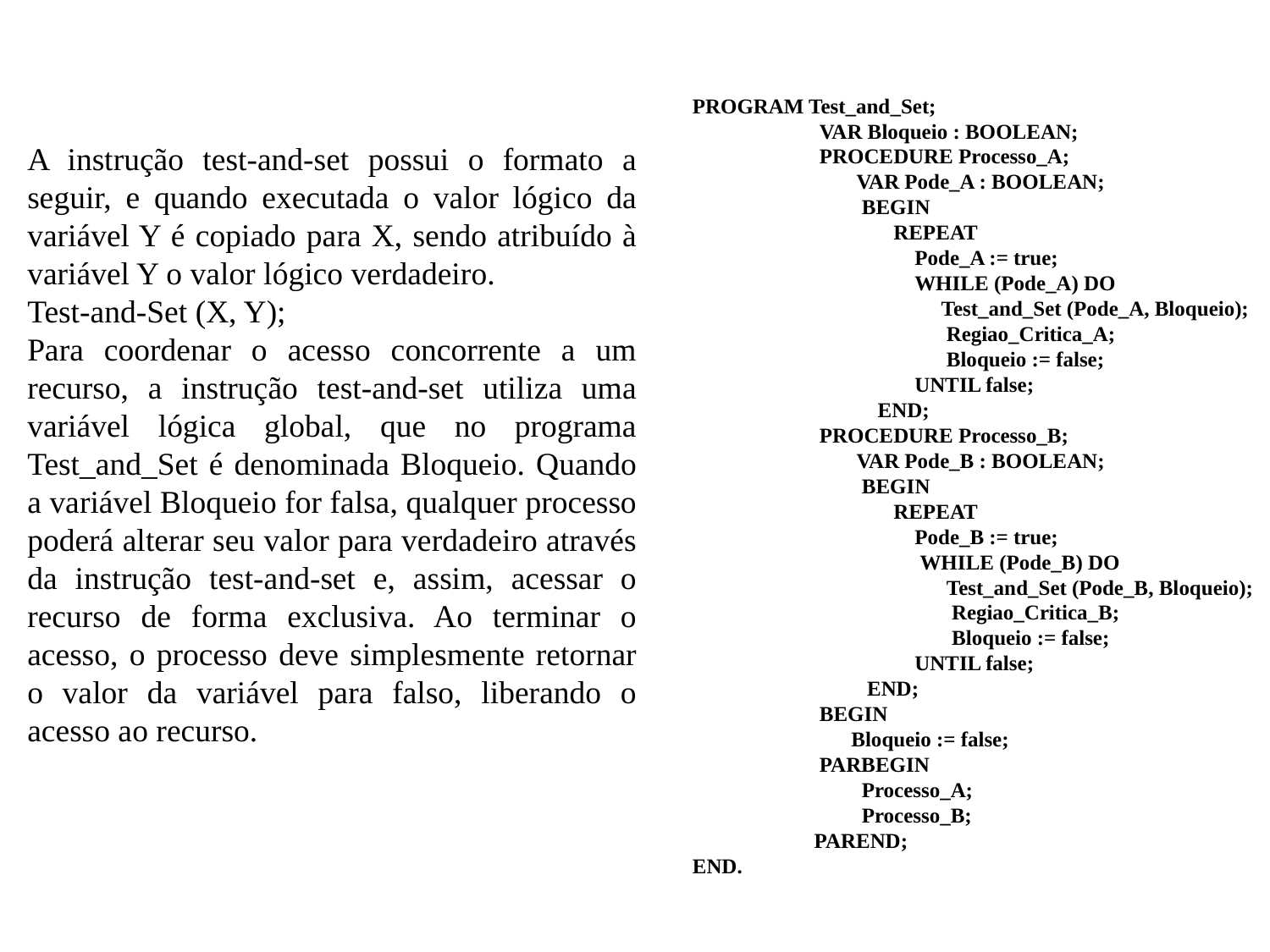

PROGRAM Test_and_Set;
	VAR Bloqueio : BOOLEAN;
	PROCEDURE Processo_A;
	       VAR Pode_A : BOOLEAN;
	        BEGIN
	              REPEAT
	                  Pode_A := true;
	                  WHILE (Pode_A) DO
	                       Test_and_Set (Pode_A, Bloqueio);
		Regiao_Critica_A;
		Bloqueio := false;
	                  UNTIL false;
	           END;
	PROCEDURE Processo_B;
	       VAR Pode_B : BOOLEAN;
	        BEGIN
	              REPEAT
	                  Pode_B := true;
	                   WHILE (Pode_B) DO
		Test_and_Set (Pode_B, Bloqueio);
		 Regiao_Critica_B;
		 Bloqueio := false;
	                  UNTIL false;
	         END;
	BEGIN
	      Bloqueio := false;
	PARBEGIN
	        Processo_A;
                                Processo_B;
                       PAREND;
END.
A instrução test-and-set possui o formato a seguir, e quando executada o valor lógico da variável Y é copiado para X, sendo atribuído à variável Y o valor lógico verdadeiro.
Test-and-Set (X, Y);
Para coordenar o acesso concorrente a um recurso, a instrução test-and-set utiliza uma variável lógica global, que no programa Test_and_Set é denominada Bloqueio. Quando a variável Bloqueio for falsa, qualquer processo poderá alterar seu valor para verdadeiro através da instrução test-and-set e, assim, acessar o recurso de forma exclusiva. Ao terminar o acesso, o processo deve simplesmente retornar o valor da variável para falso, liberando o acesso ao recurso.